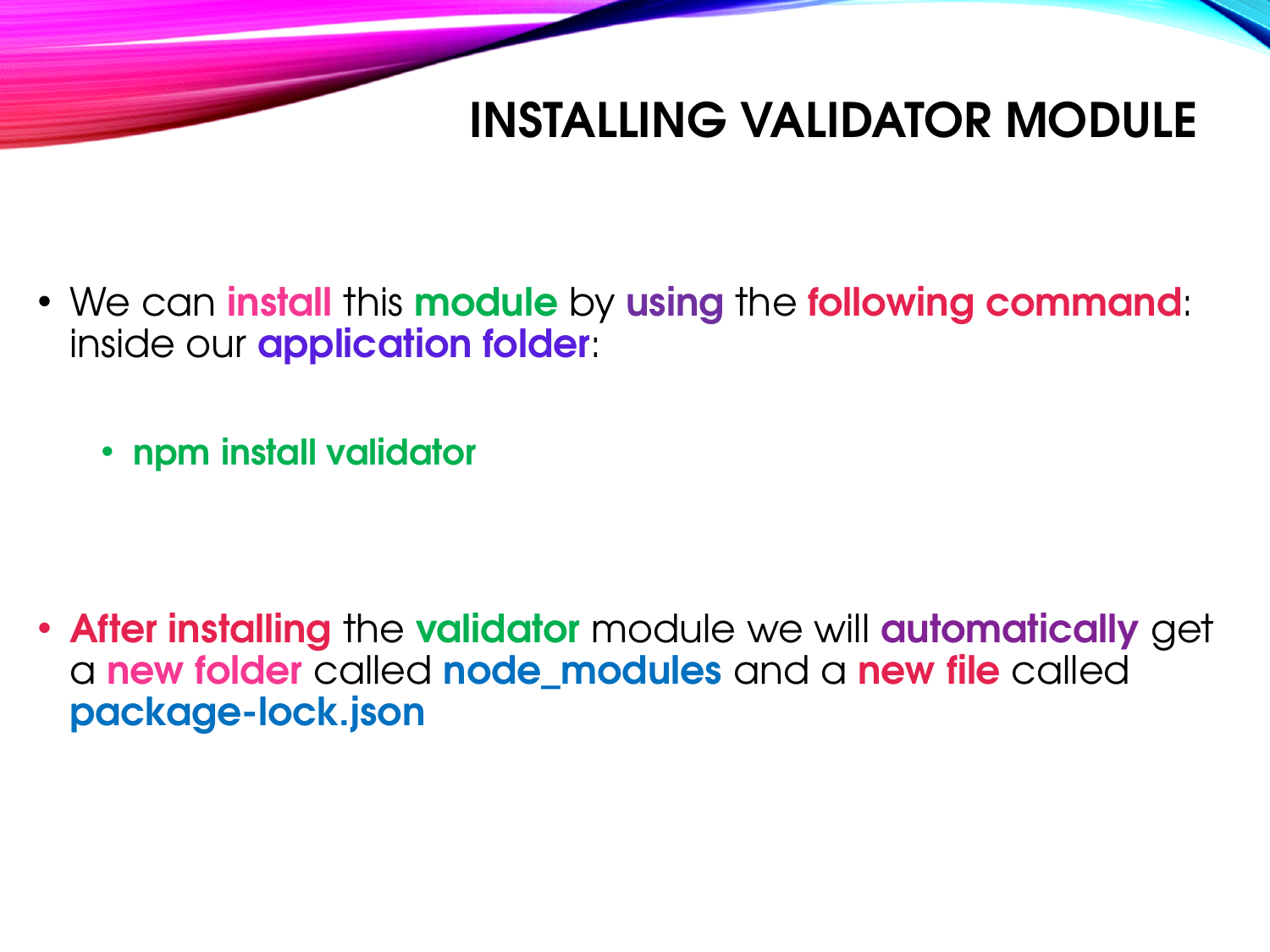

# Installing validator module

We can install this module by using the following command: inside our application folder:

npm install validator

After installing the validator module we will automatically get a new folder called node_modules and a new file called package-lock.json